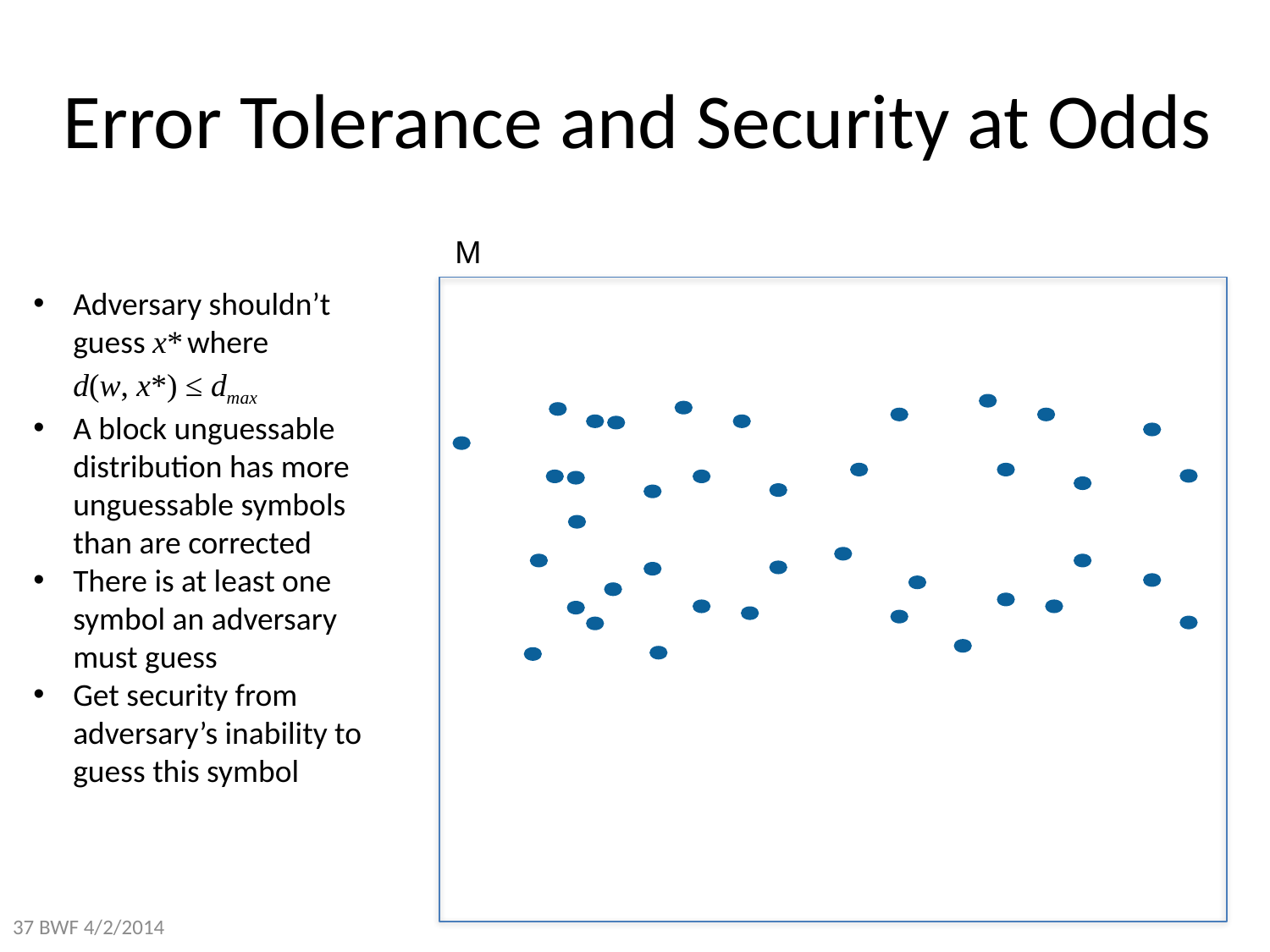

# Error Tolerance and Security at Odds
M
Adversary shouldn’t guess x* where
d(w, x*) ≤ dmax
A block unguessable distribution has more unguessable symbols than are corrected
There is at least one symbol an adversary must guess
Get security from adversary’s inability to guess this symbol

37 BWF 4/2/2014